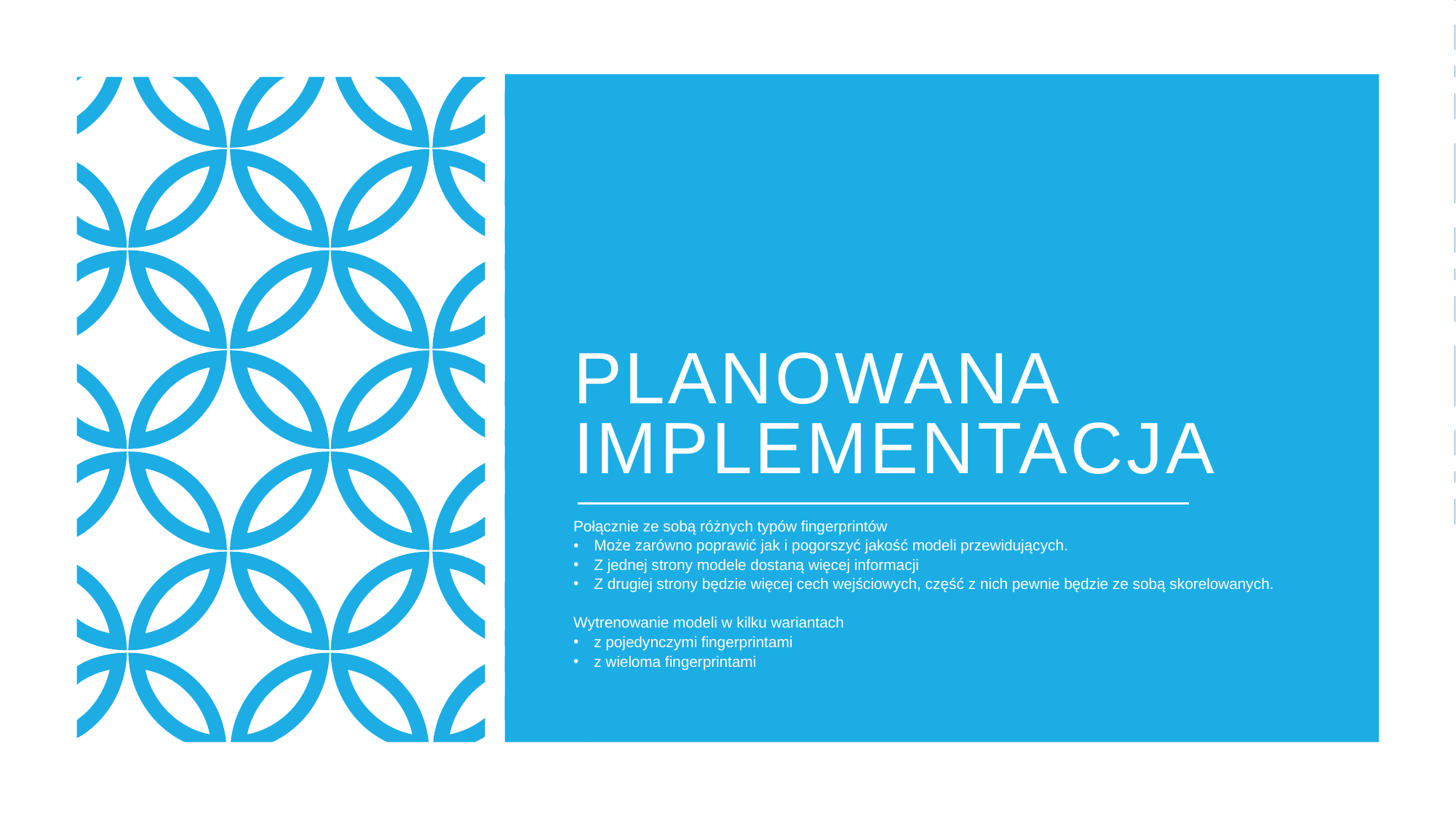

# Planowana implementacja

Połącznie ze sobą różnych typów fingerprintów
Może zarówno poprawić jak i pogorszyć jakość modeli przewidujących.
Z jednej strony modele dostaną więcej informacji
Z drugiej strony będzie więcej cech wejściowych, część z nich pewnie będzie ze sobą skorelowanych.

Wytrenowanie modeli w kilku wariantach
z pojedynczymi fingerprintami
z wieloma fingerprintami